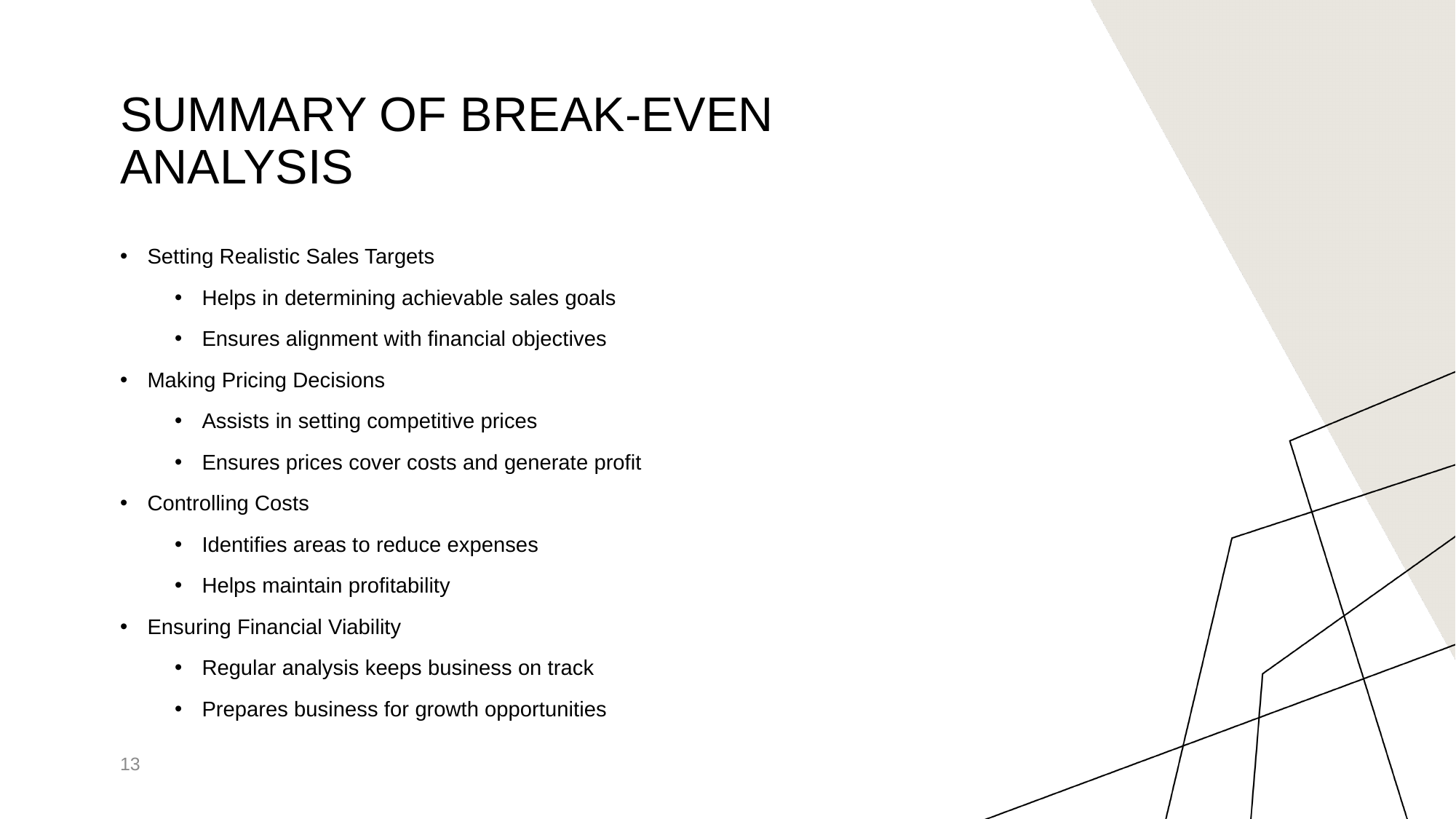

# Summary of Break-Even Analysis
Setting Realistic Sales Targets
Helps in determining achievable sales goals
Ensures alignment with financial objectives
Making Pricing Decisions
Assists in setting competitive prices
Ensures prices cover costs and generate profit
Controlling Costs
Identifies areas to reduce expenses
Helps maintain profitability
Ensuring Financial Viability
Regular analysis keeps business on track
Prepares business for growth opportunities
13